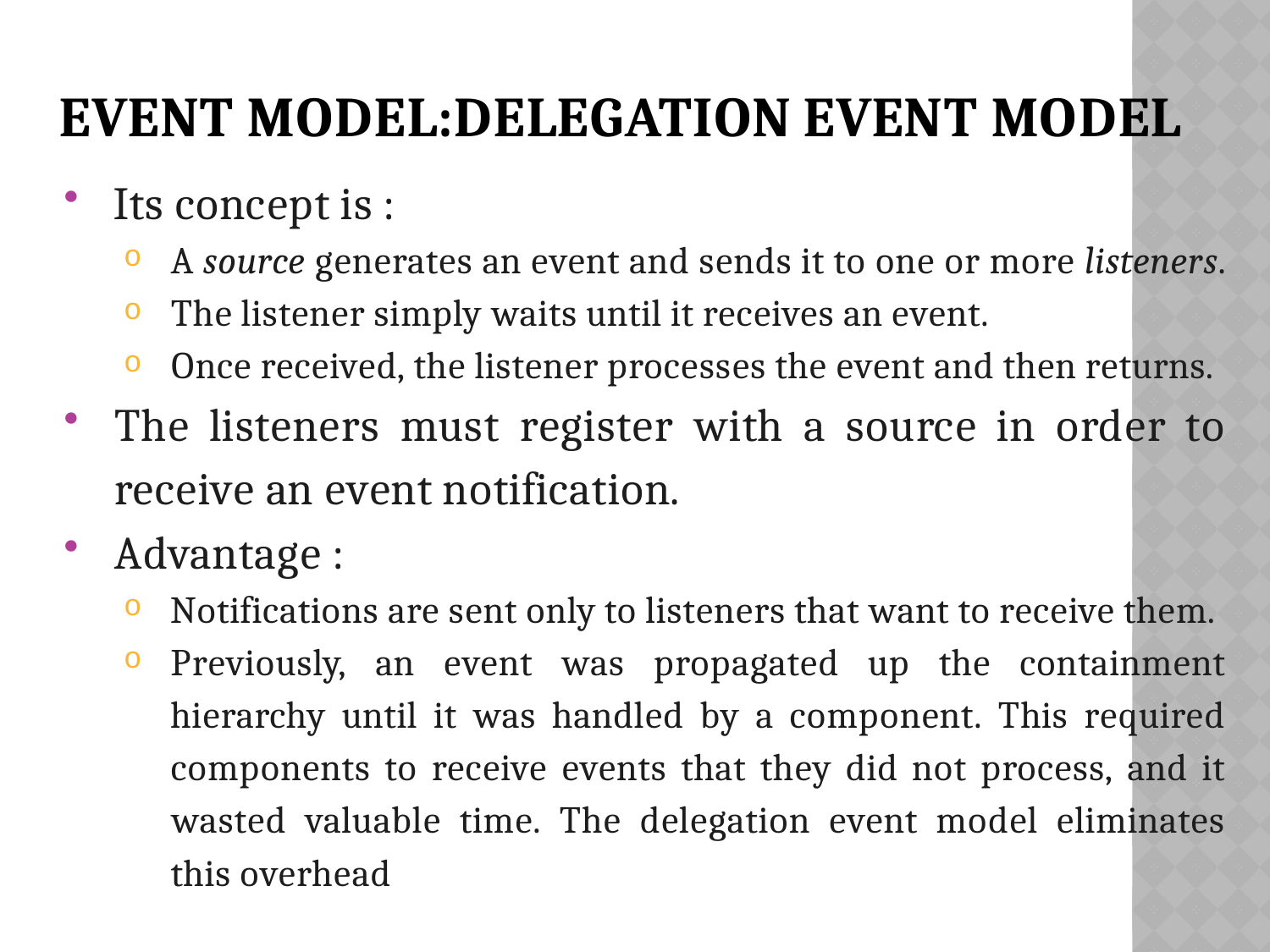

# Event Model:Delegation Event Model
Its concept is :
A source generates an event and sends it to one or more listeners.
The listener simply waits until it receives an event.
Once received, the listener processes the event and then returns.
The listeners must register with a source in order to receive an event notification.
Advantage :
Notifications are sent only to listeners that want to receive them.
Previously, an event was propagated up the containment hierarchy until it was handled by a component. This required components to receive events that they did not process, and it wasted valuable time. The delegation event model eliminates this overhead